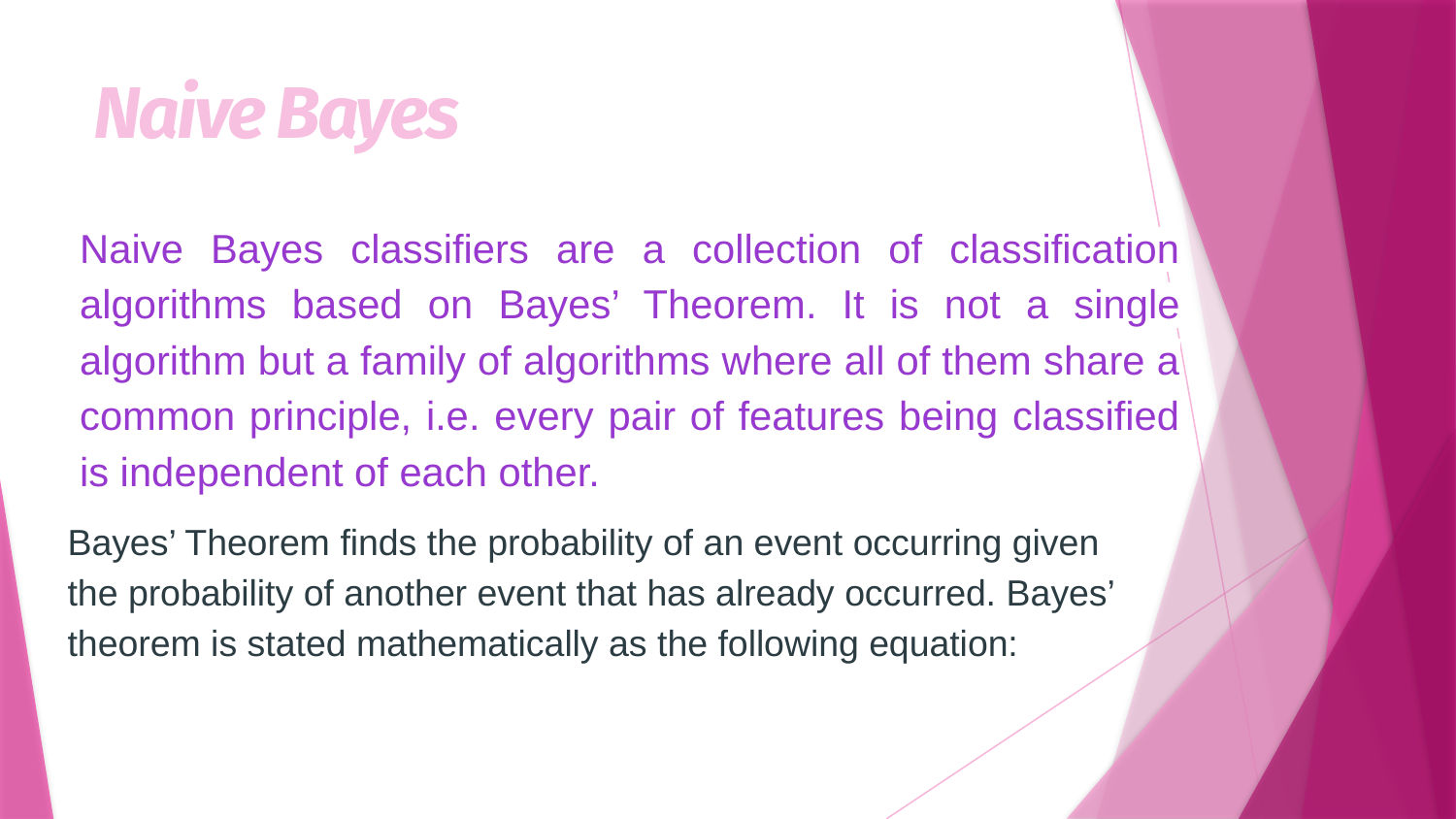

Naive Bayes

Naive Bayes classifiers are a collection of classification algorithms based on Bayes’ Theorem. It is not a single algorithm but a family of algorithms where all of them share a common principle, i.e. every pair of features being classified is independent of each other.

Bayes’ Theorem finds the probability of an event occurring given the probability of another event that has already occurred. Bayes’ theorem is stated mathematically as the following equation: